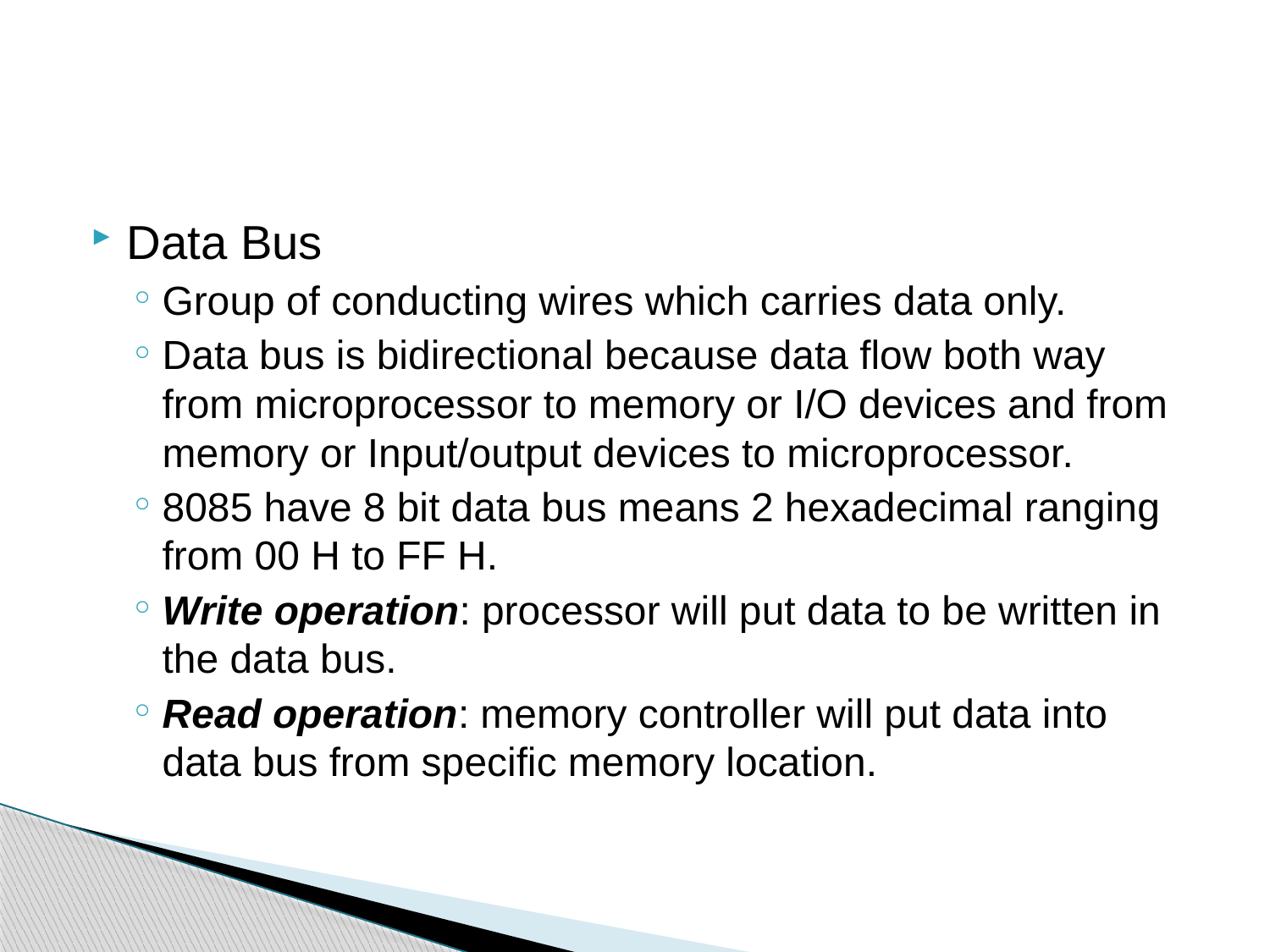

#
Data Bus
Group of conducting wires which carries data only.
Data bus is bidirectional because data flow both way from microprocessor to memory or I/O devices and from memory or Input/output devices to microprocessor.
8085 have 8 bit data bus means 2 hexadecimal ranging from 00 H to FF H.
Write operation: processor will put data to be written in the data bus.
Read operation: memory controller will put data into data bus from specific memory location.